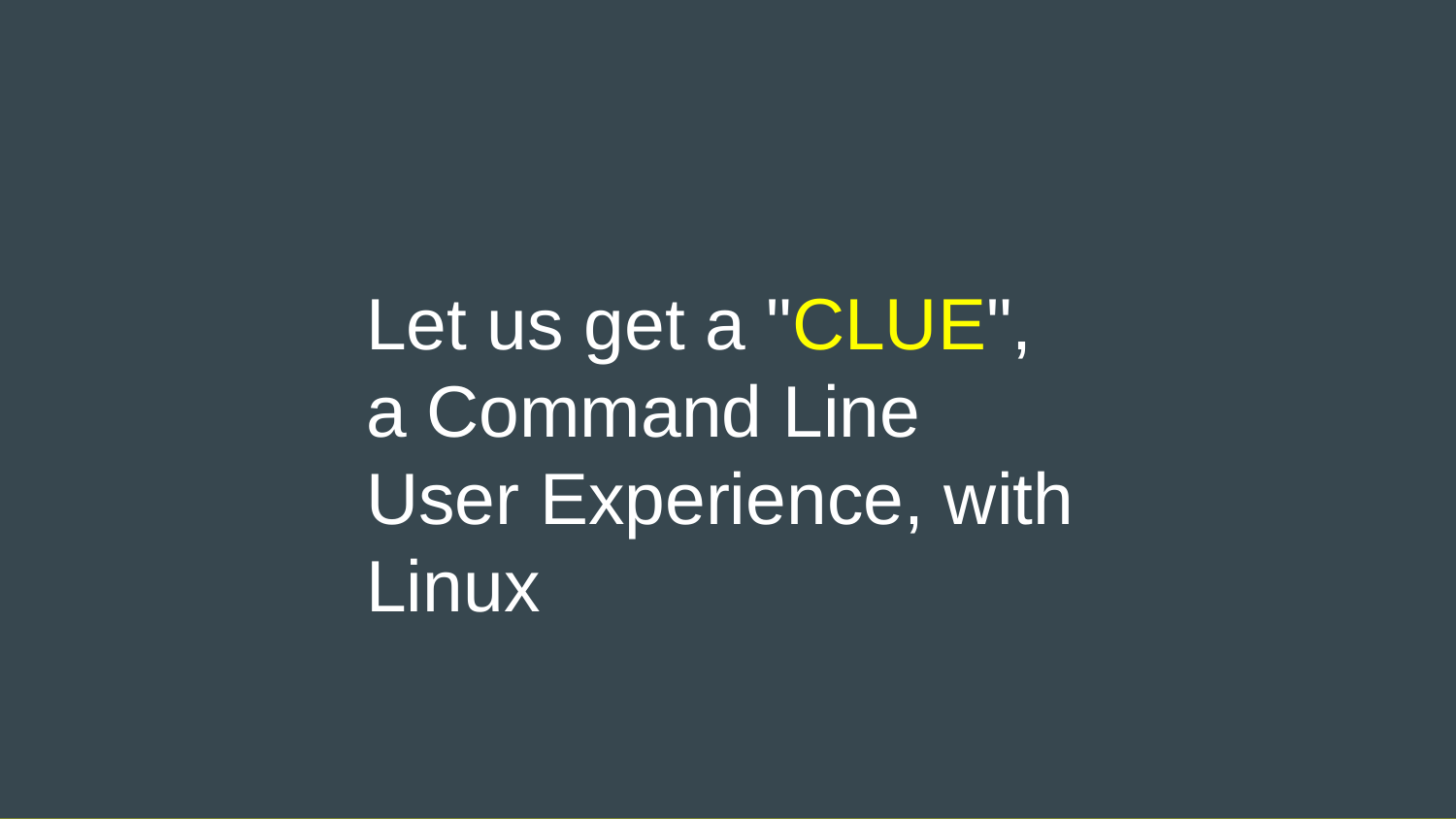

Let us get a "CLUE", a Command Line User Experience, with Linux